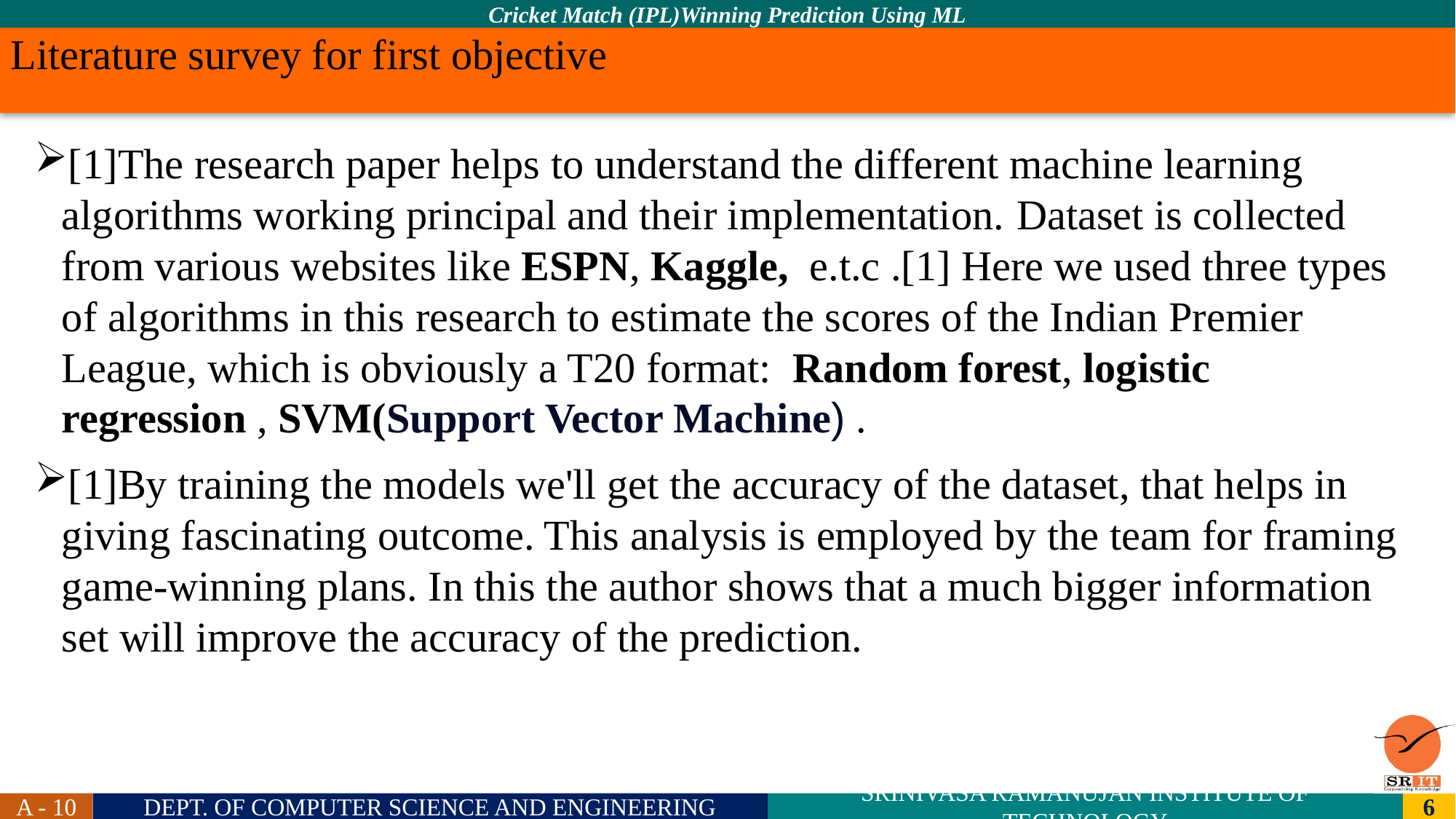

# Literature survey for first objective
[1]The research paper helps to understand the different machine learning algorithms working principal and their implementation. Dataset is collected from various websites like ESPN, Kaggle,  e.t.c .[1] Here we used three types of algorithms in this research to estimate the scores of the Indian Premier League, which is obviously a T20 format:  Random forest, logistic regression , SVM(Support Vector Machine) .
[1]By training the models we'll get the accuracy of the dataset, that helps in giving fascinating outcome. This analysis is employed by the team for framing game-winning plans. In this the author shows that a much bigger information set will improve the accuracy of the prediction.